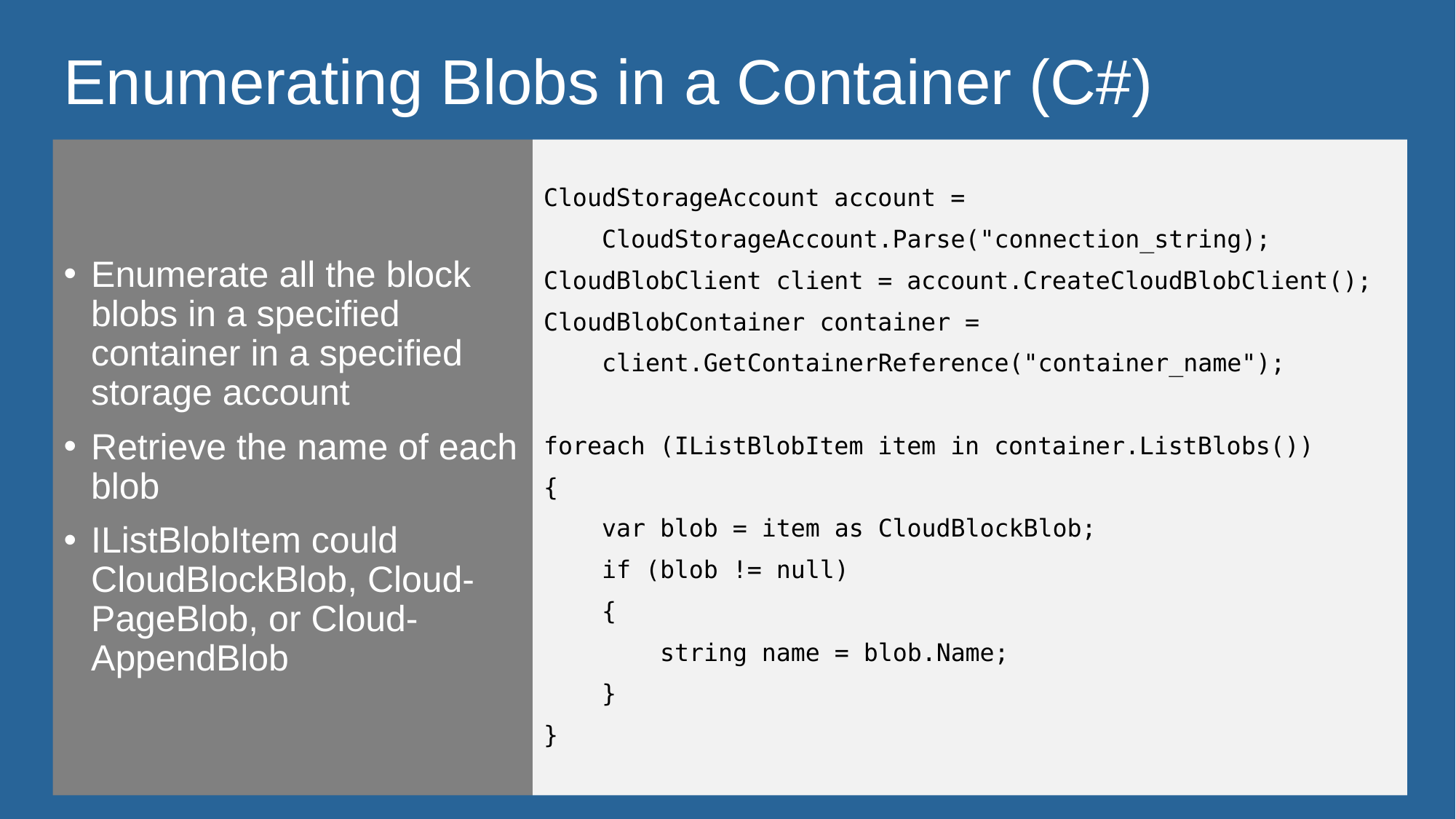

# Enumerating Blobs in a Container (C#)
Enumerate all the block blobs in a specified container in a specified storage account
Retrieve the name of each blob
IListBlobItem could CloudBlockBlob, Cloud-PageBlob, or Cloud-AppendBlob
CloudStorageAccount account =
    CloudStorageAccount.Parse("connection_string);
CloudBlobClient client = account.CreateCloudBlobClient();
CloudBlobContainer container =
    client.GetContainerReference("container_name");

foreach (IListBlobItem item in container.ListBlobs())
{
    var blob = item as CloudBlockBlob;
    if (blob != null)
    {
        string name = blob.Name;
    }
}